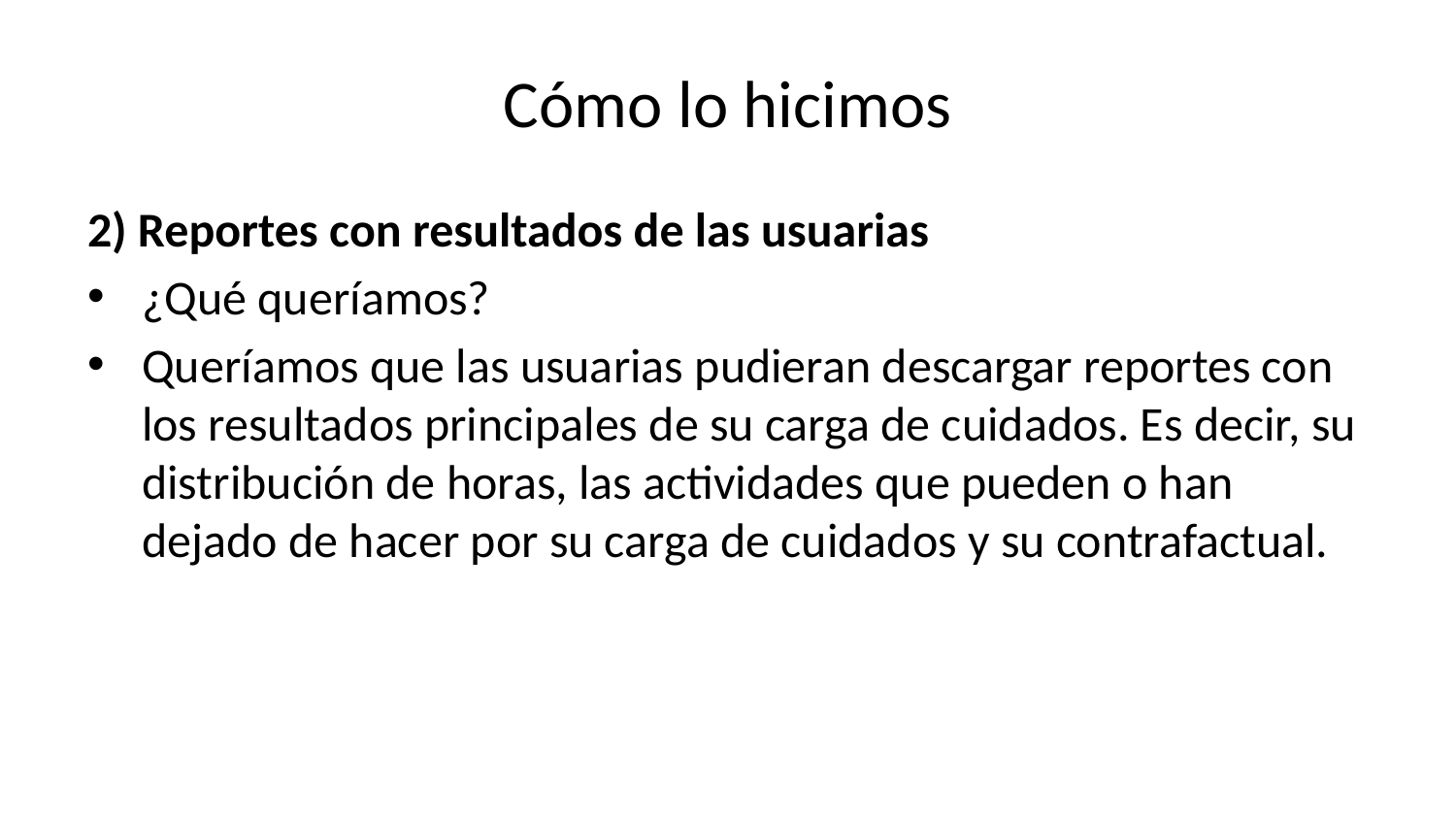

# Cómo lo hicimos
2) Reportes con resultados de las usuarias
¿Qué queríamos?
Queríamos que las usuarias pudieran descargar reportes con los resultados principales de su carga de cuidados. Es decir, su distribución de horas, las actividades que pueden o han dejado de hacer por su carga de cuidados y su contrafactual.